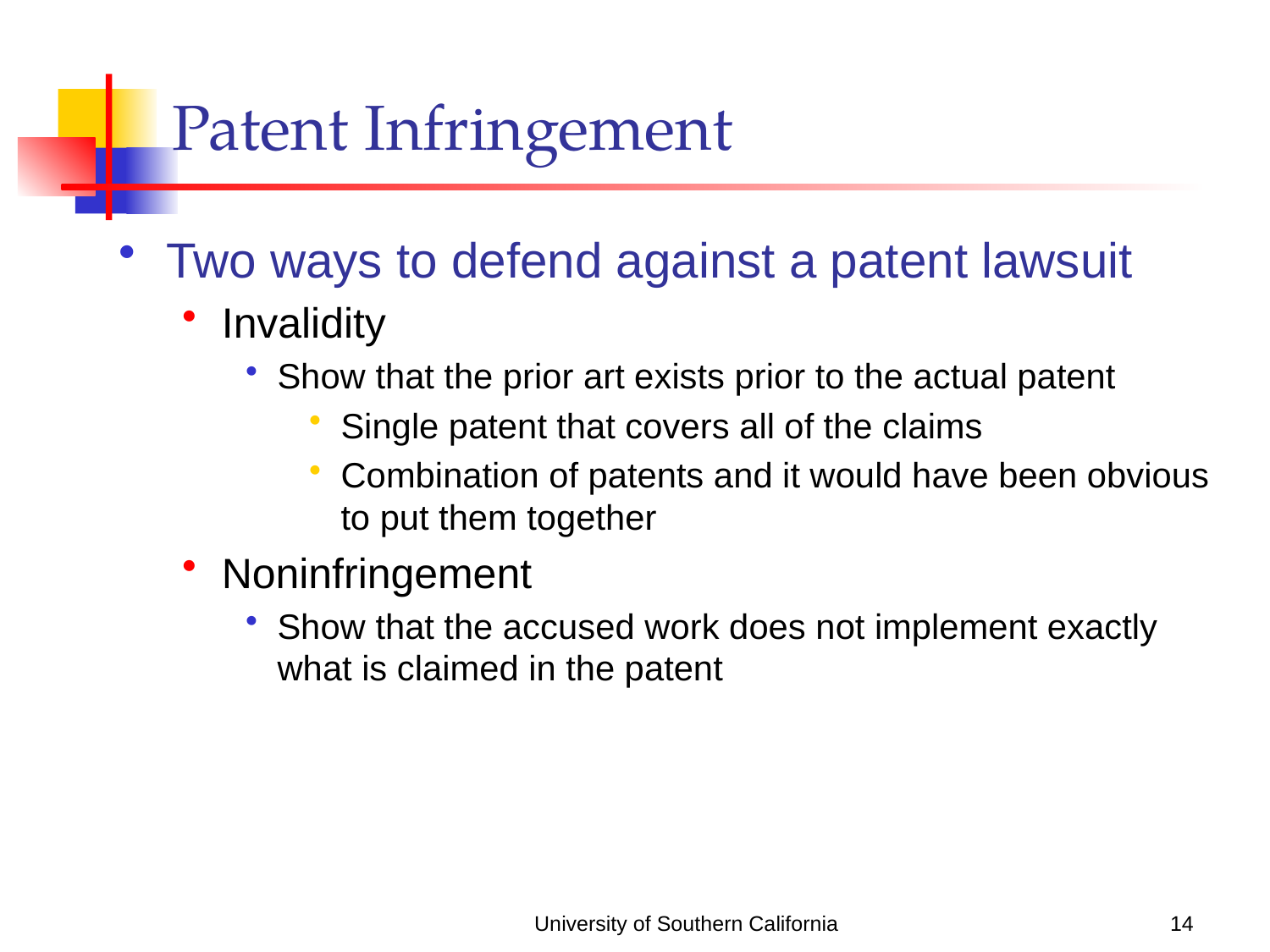

# Patent Infringement
Two ways to defend against a patent lawsuit
Invalidity
Show that the prior art exists prior to the actual patent
Single patent that covers all of the claims
Combination of patents and it would have been obvious to put them together
Noninfringement
Show that the accused work does not implement exactly what is claimed in the patent
University of Southern California
14